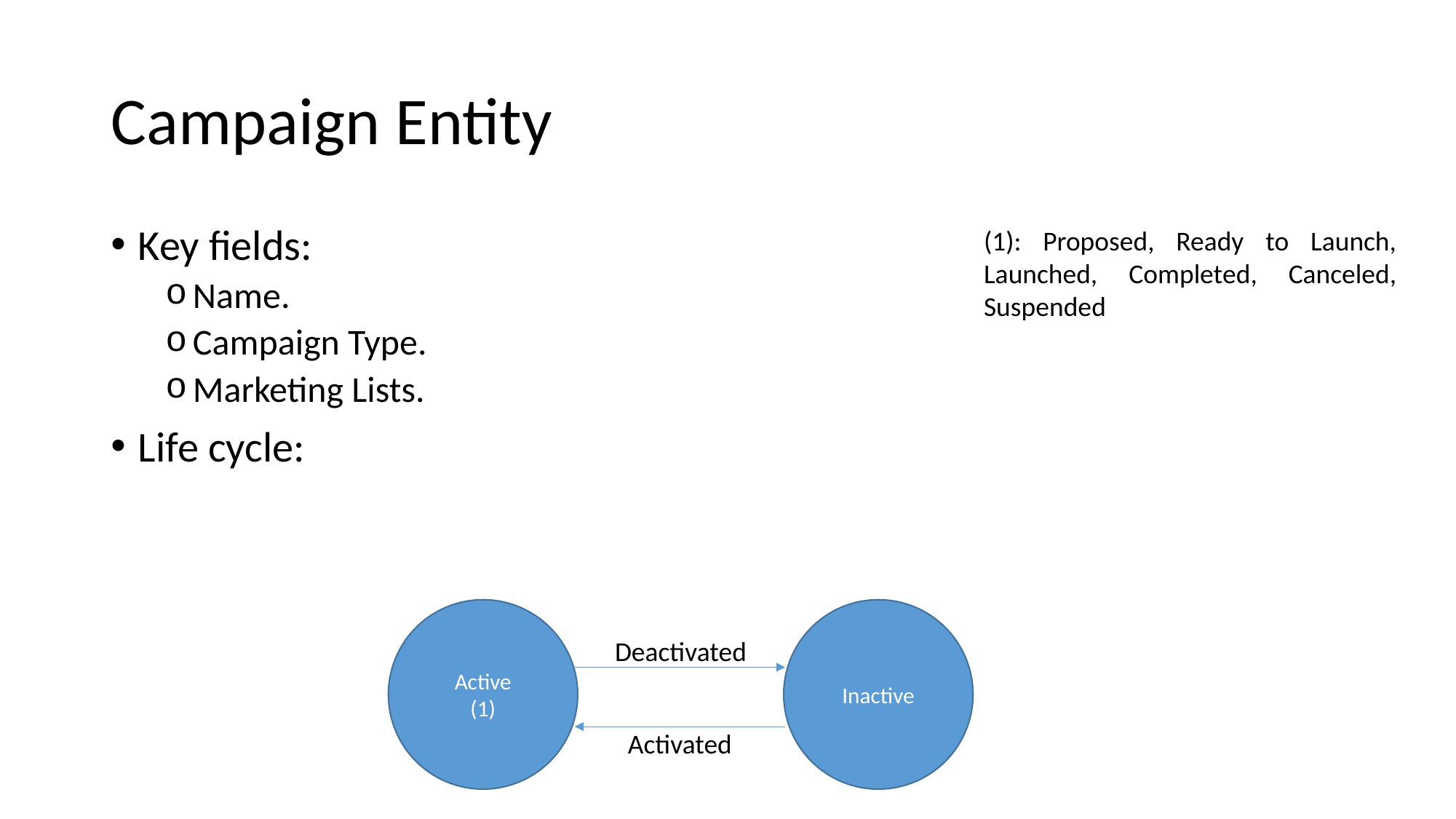

# Campaign Entity
Key fields:
Name.
Campaign Type.
Marketing Lists.
Life cycle:
(1): Proposed, Ready to Launch, Launched, Completed, Canceled, Suspended
Active
(1)
Inactive
Deactivated
Activated